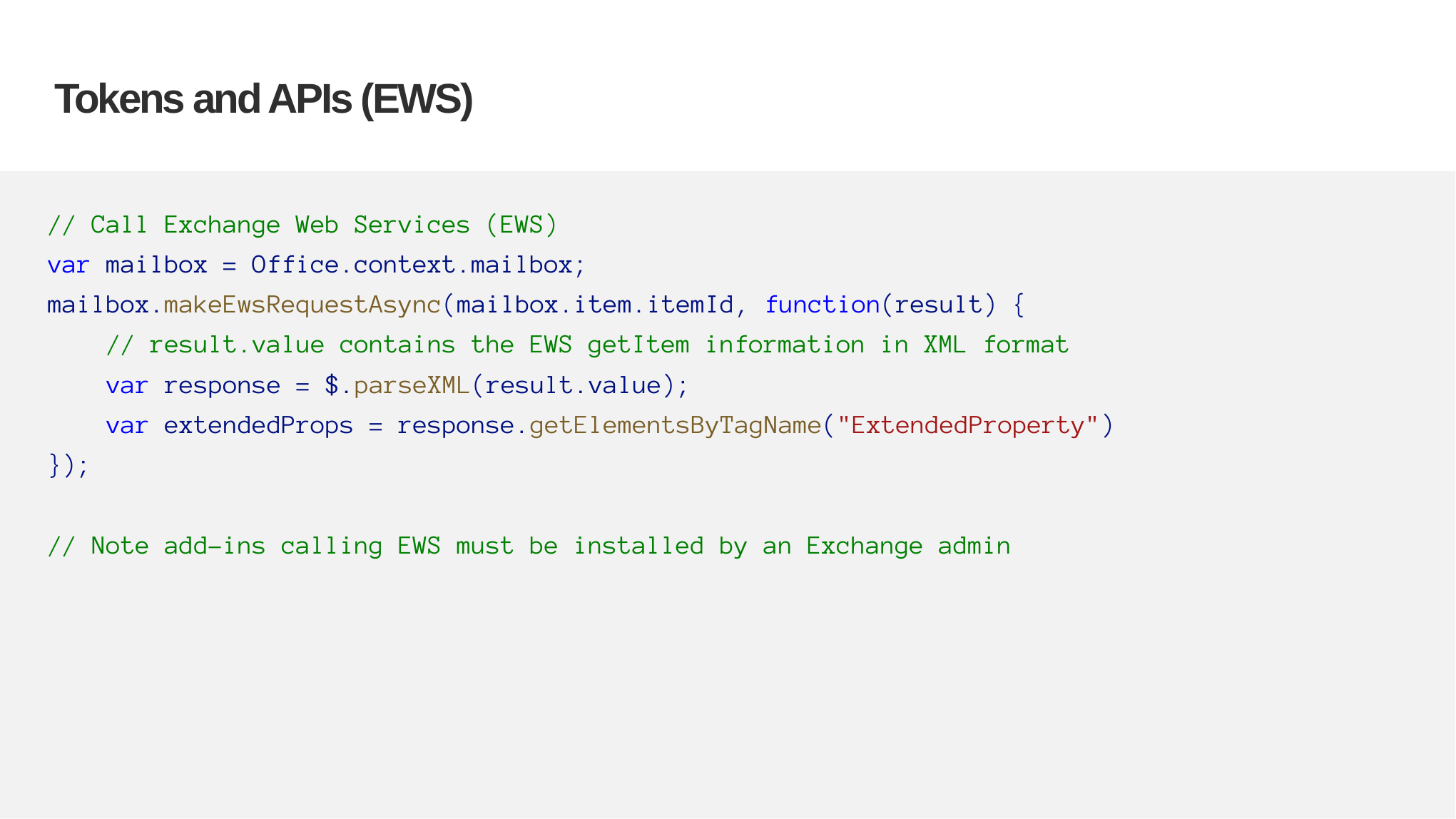

# Tokens and APIs (EWS)

// Call Exchange Web Services (EWS)
var mailbox = Office.context.mailbox;
mailbox.makeEwsRequestAsync(mailbox.item.itemId, function(result) {
    // result.value contains the EWS getItem information in XML format
    var response = $.parseXML(result.value);
    var extendedProps = response.getElementsByTagName("ExtendedProperty")
});

// Note add-ins calling EWS must be installed by an Exchange admin